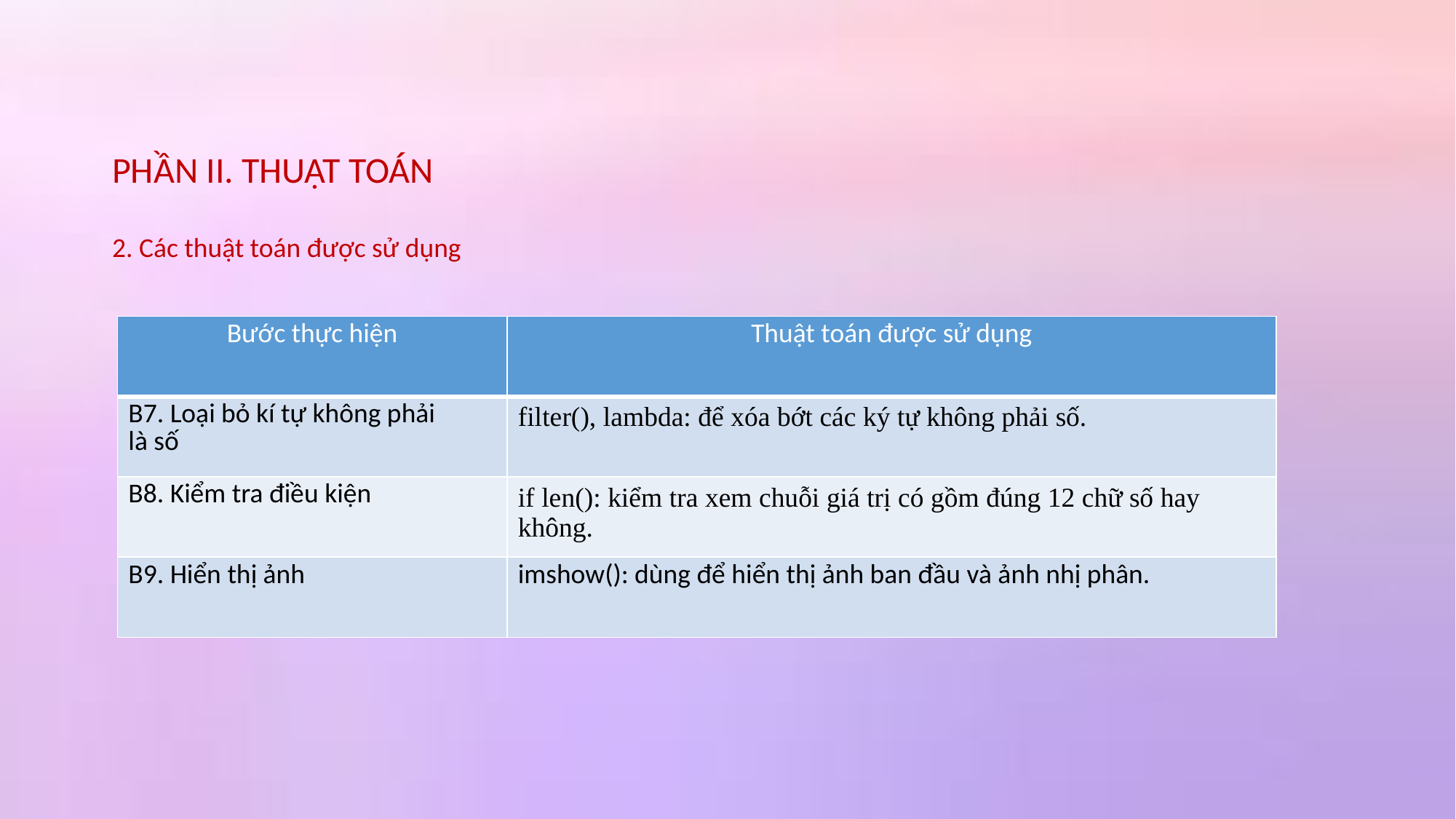

# PHẦN II. THUẬT TOÁN
2. Các thuật toán được sử dụng
| Bước thực hiện | Thuật toán được sử dụng |
| --- | --- |
| B7. Loại bỏ kí tự không phải là số | filter(), lambda: để xóa bớt các ký tự không phải số. |
| B8. Kiểm tra điều kiện | if len(): kiểm tra xem chuỗi giá trị có gồm đúng 12 chữ số hay không. |
| B9. Hiển thị ảnh | imshow(): dùng để hiển thị ảnh ban đầu và ảnh nhị phân. |